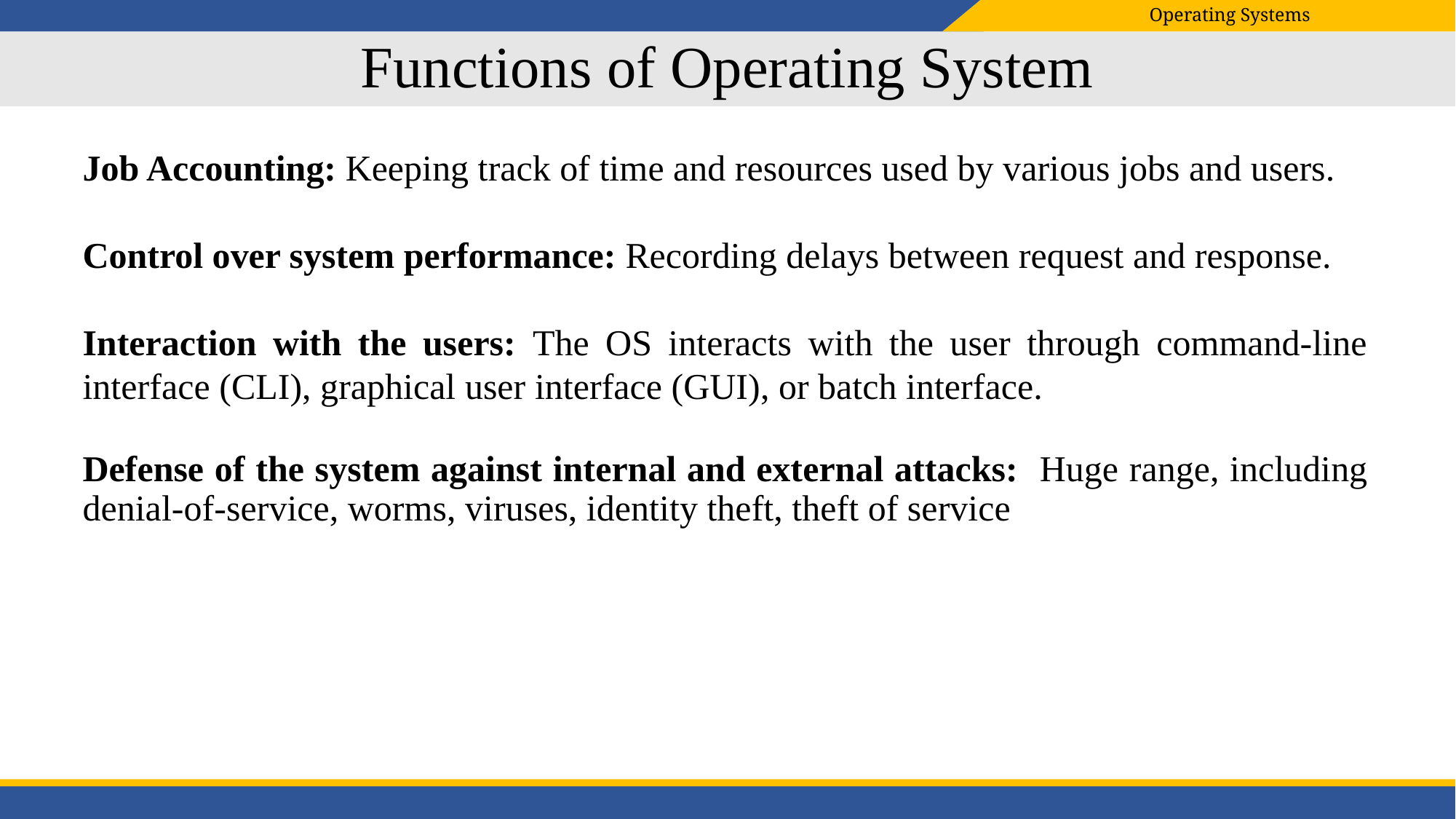

# Functions of Operating System
Job Accounting: Keeping track of time and resources used by various jobs and users.

Control over system performance: Recording delays between request and response.

Interaction with the users: The OS interacts with the user through command-line interface (CLI), graphical user interface (GUI), or batch interface.

Defense of the system against internal and external attacks:  Huge range, including denial-of-service, worms, viruses, identity theft, theft of service